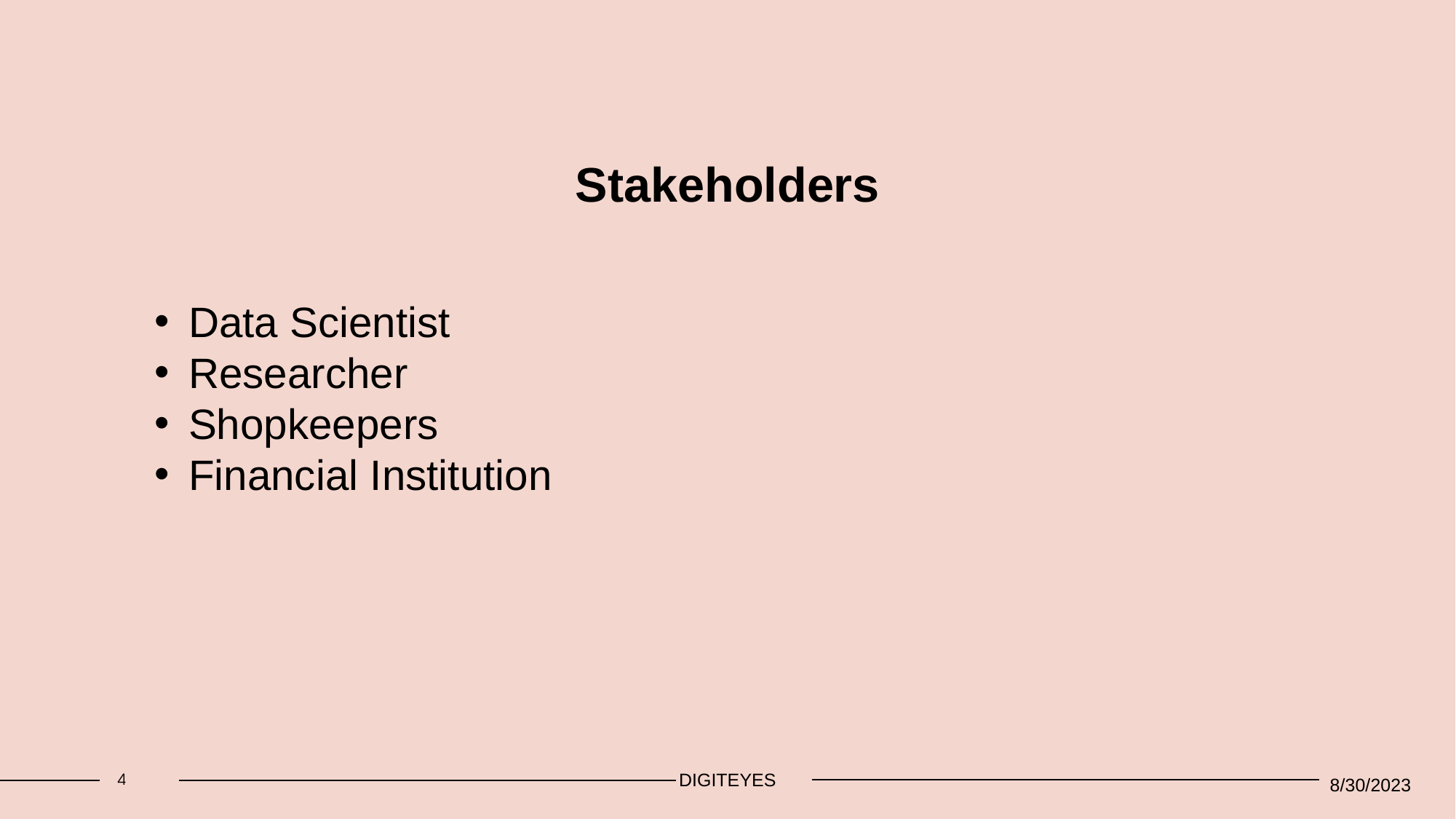

Stakeholders
Data Scientist
Researcher
Shopkeepers
Financial Institution
4
DIGITEYES